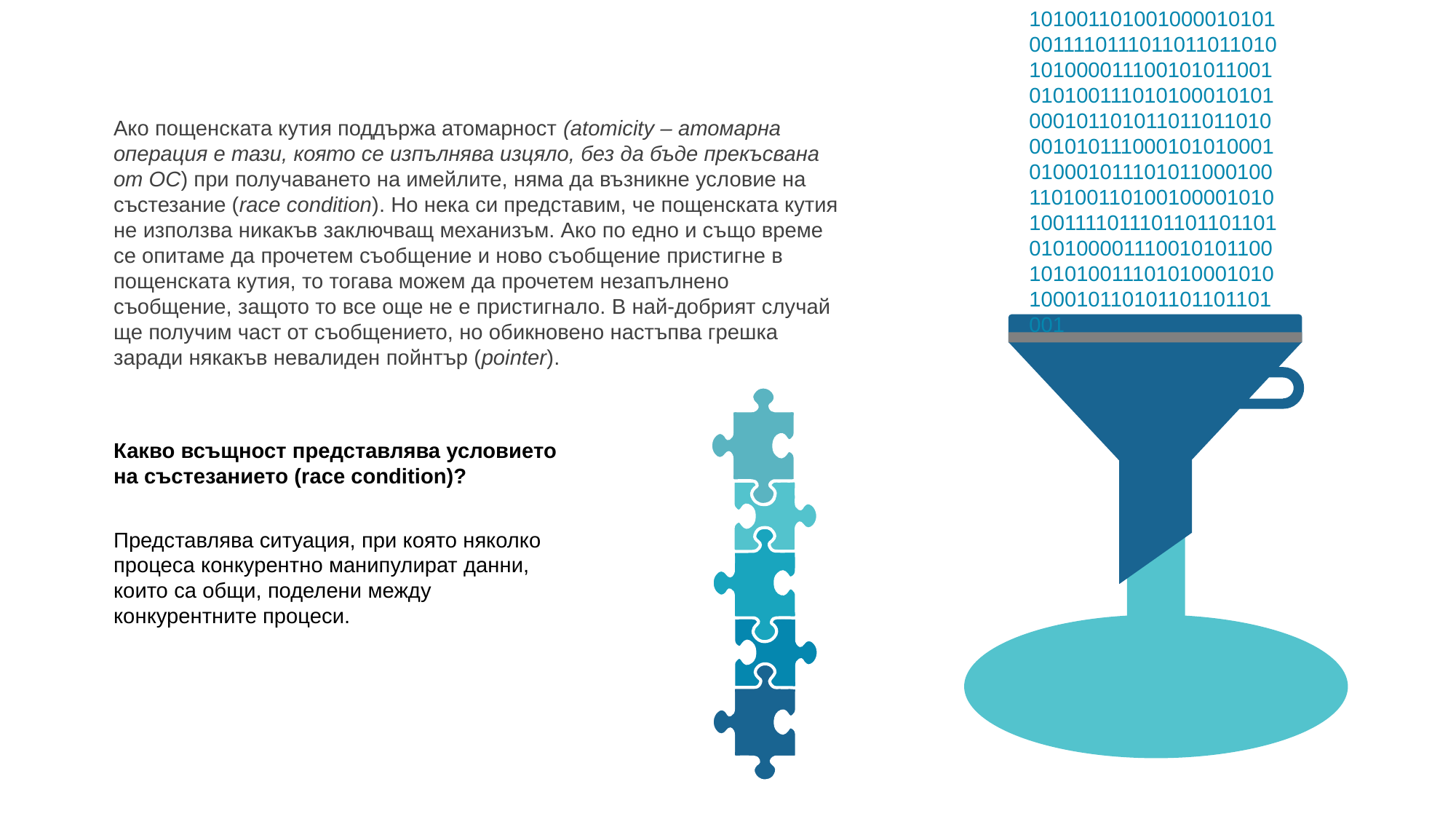

10100110100100001010100111101110110110110101010000111001010110010101001110101000101010001011010110110110100010101110001010100010100010111010110001001101001101001000010101001111011101101101101010100001110010101100101010011101010001010100010110101101101101001
Ако пощенската кутия поддържа атомарност (atomicity – атомарна операция е тази, която се изпълнява изцяло, без да бъде прекъсвана от ОС) при получаването на имейлите, няма да възникне условие на състезание (race condition). Но нека си представим, че пощенската кутия не използва никакъв заключващ механизъм. Ако по едно и също време се опитаме да прочетем съобщение и ново съобщение пристигне в пощенската кутия, то тогава можем да прочетем незапълнено съобщение, защото то все още не е пристигнало. В най-добрият случай ще получим част от съобщението, но обикновено настъпва грешка заради някакъв невалиден пойнтър (pointer).

Какво всъщност представлява условието на състезанието (race condition)?
Представлява ситуация, при която няколко процеса конкурентно манипулират данни, които са общи, поделени между конкурентните процеси.